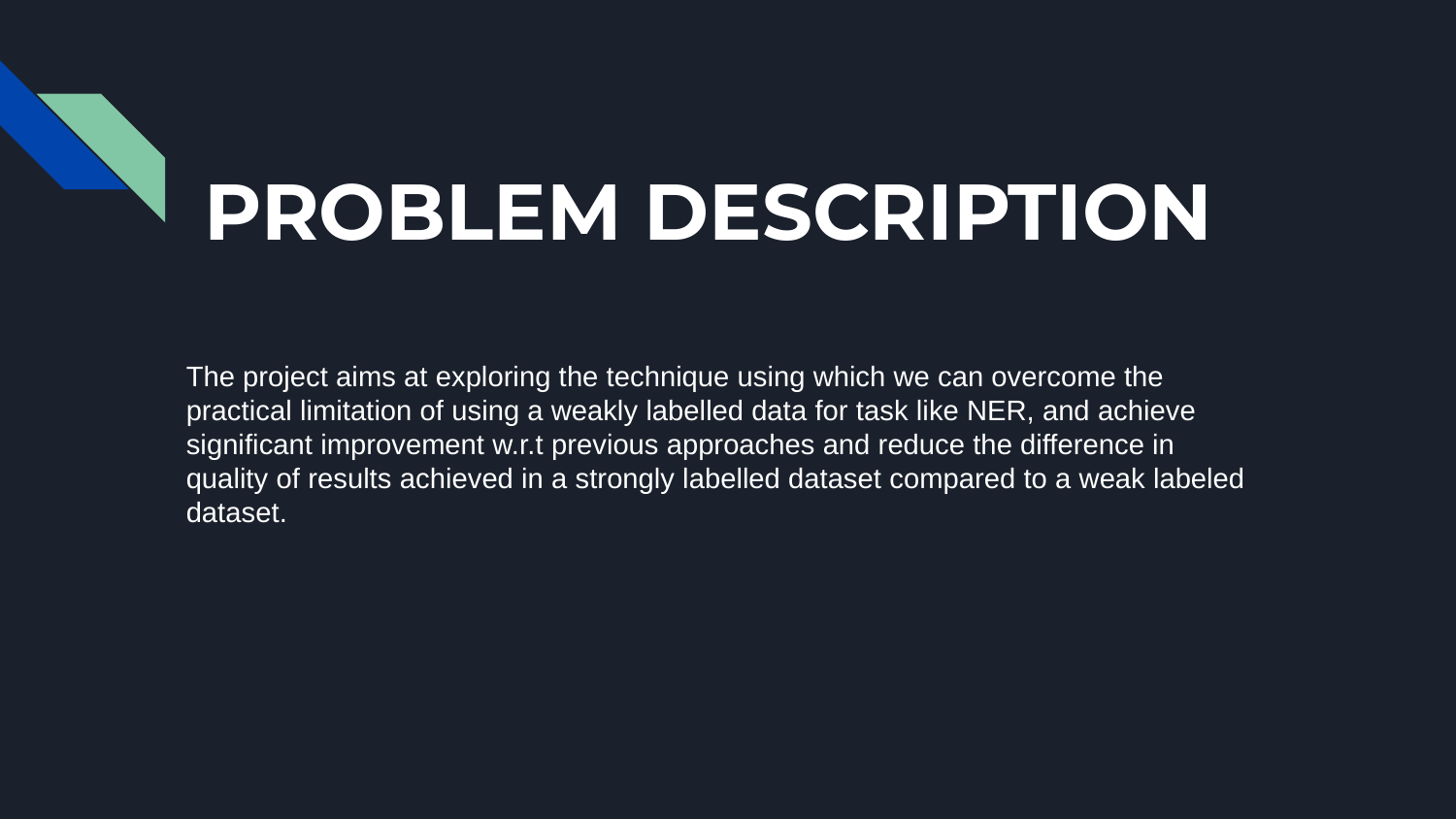

# PROBLEM DESCRIPTION
The project aims at exploring the technique using which we can overcome the practical limitation of using a weakly labelled data for task like NER, and achieve significant improvement w.r.t previous approaches and reduce the difference in quality of results achieved in a strongly labelled dataset compared to a weak labeled dataset.